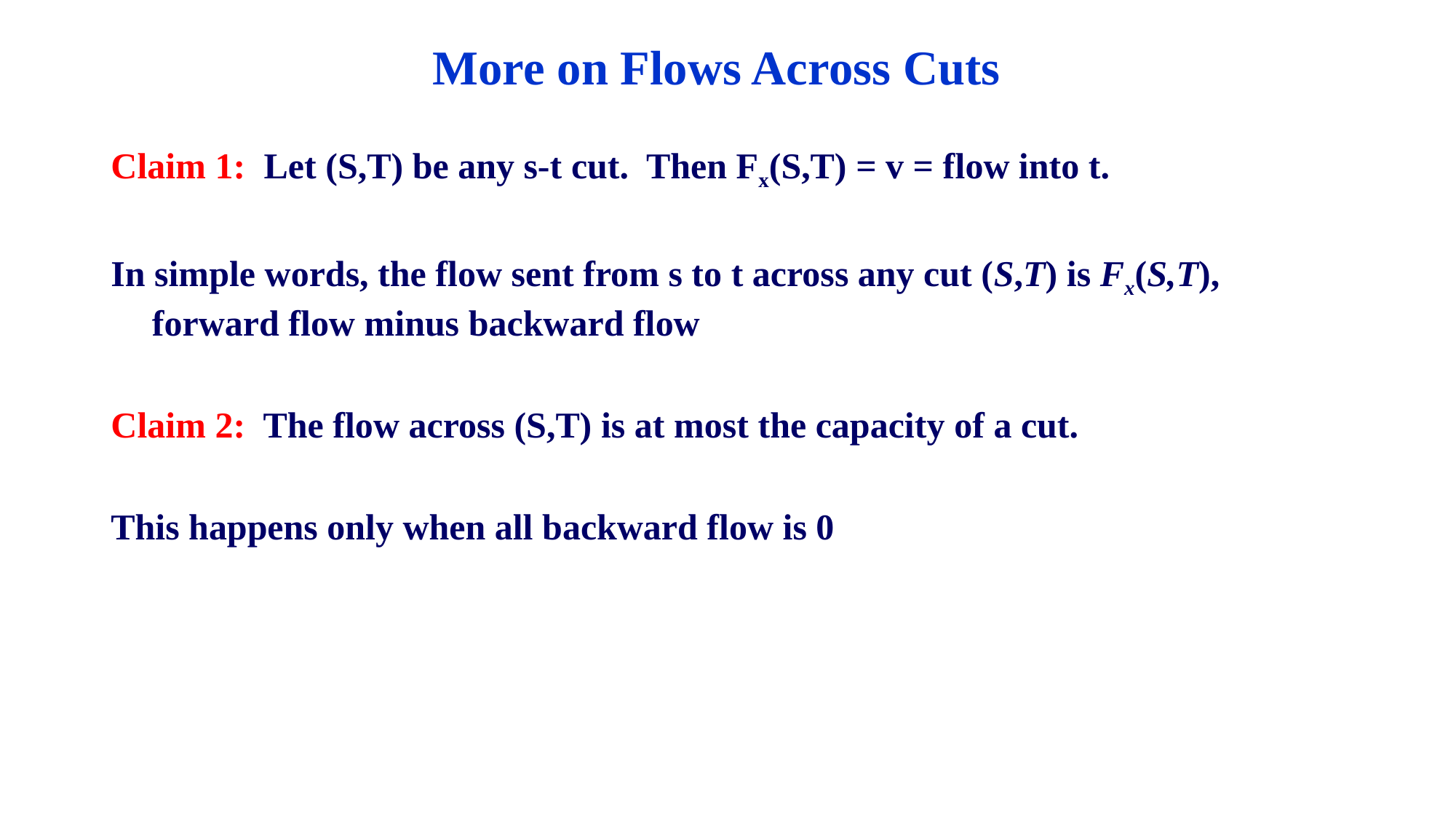

# More on Flows Across Cuts
Claim 1:  Let (S,T) be any s-t cut.  Then Fx(S,T) = v = flow into t.

In simple words, the flow sent from s to t across any cut (S,T) is Fx(S,T), forward flow minus backward flow

Claim 2:  The flow across (S,T) is at most the capacity of a cut.

This happens only when all backward flow is 0